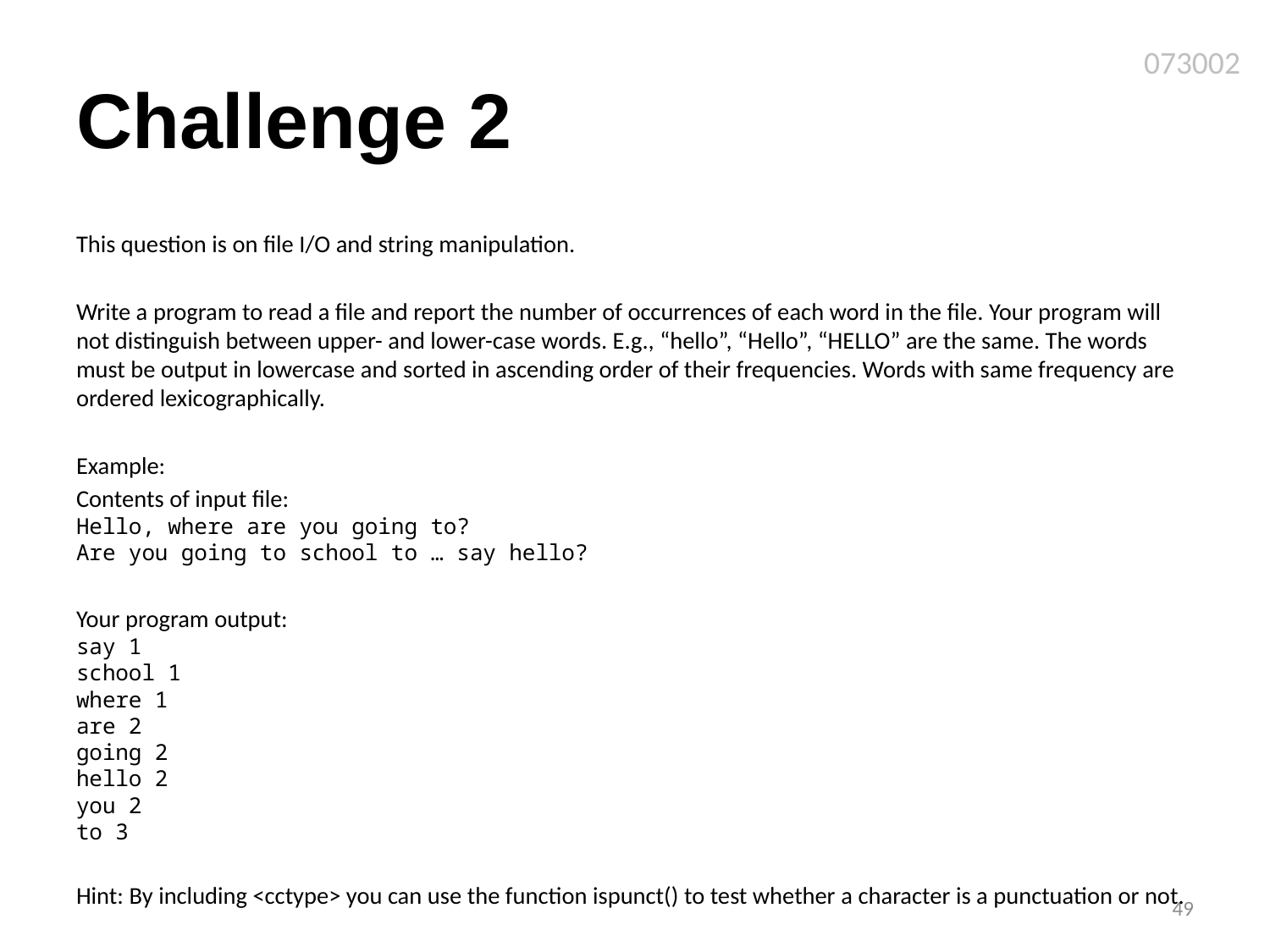

073002
# Challenge 2
This question is on file I/O and string manipulation.

Write a program to read a file and report the number of occurrences of each word in the file. Your program will not distinguish between upper- and lower-case words. E.g., “hello”, “Hello”, “HELLO” are the same. The words must be output in lowercase and sorted in ascending order of their frequencies. Words with same frequency are ordered lexicographically.

Example:
Contents of input file:
Hello, where are you going to?
Are you going to school to … say hello?

Your program output:
say 1
school 1
where 1
are 2
going 2
hello 2
you 2
to 3

Hint: By including <cctype> you can use the function ispunct() to test whether a character is a punctuation or not.
49